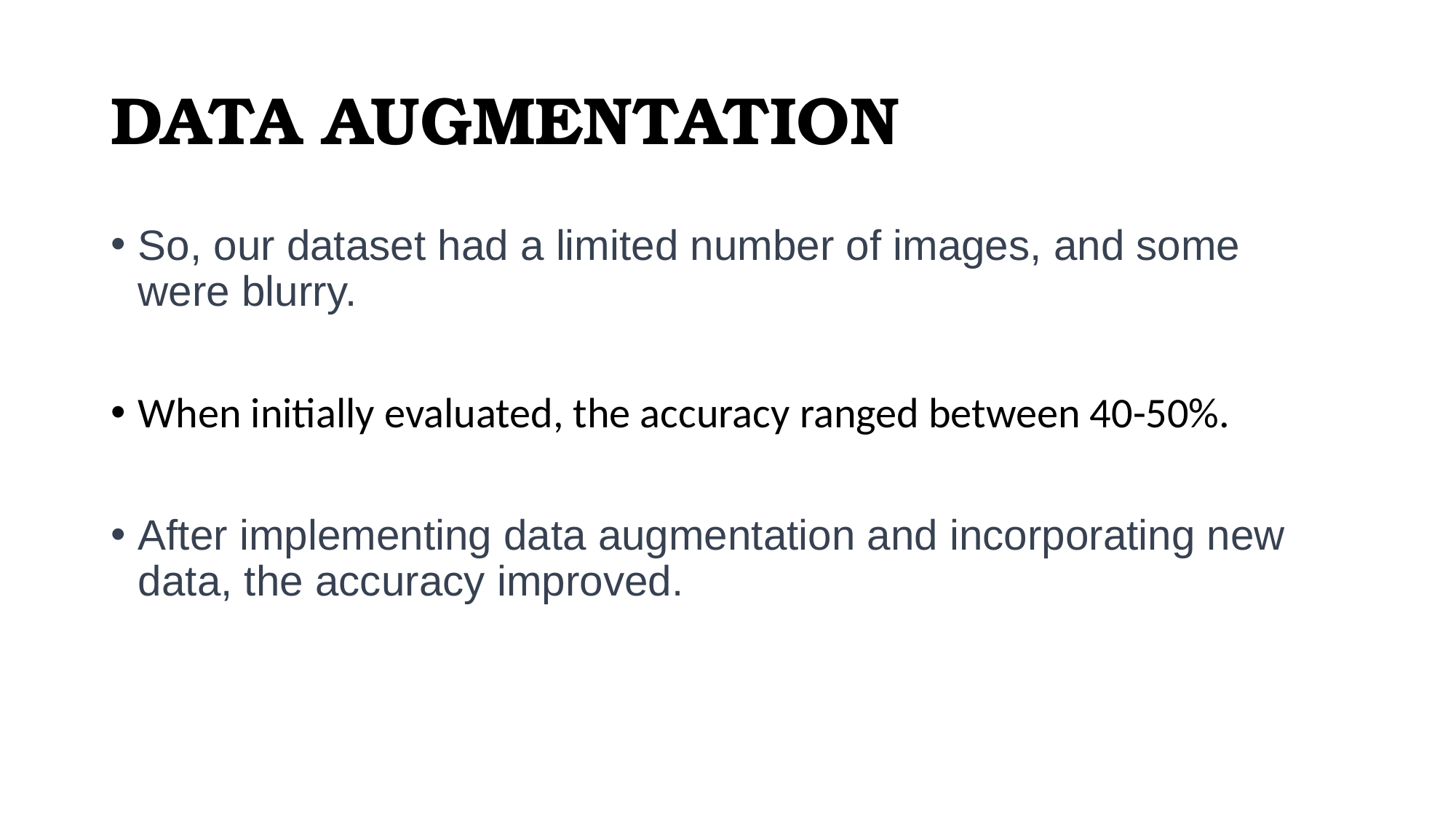

# DATA AUGMENTATION
So, our dataset had a limited number of images, and some were blurry.

When initially evaluated, the accuracy ranged between 40-50%.

After implementing data augmentation and incorporating new data, the accuracy improved.